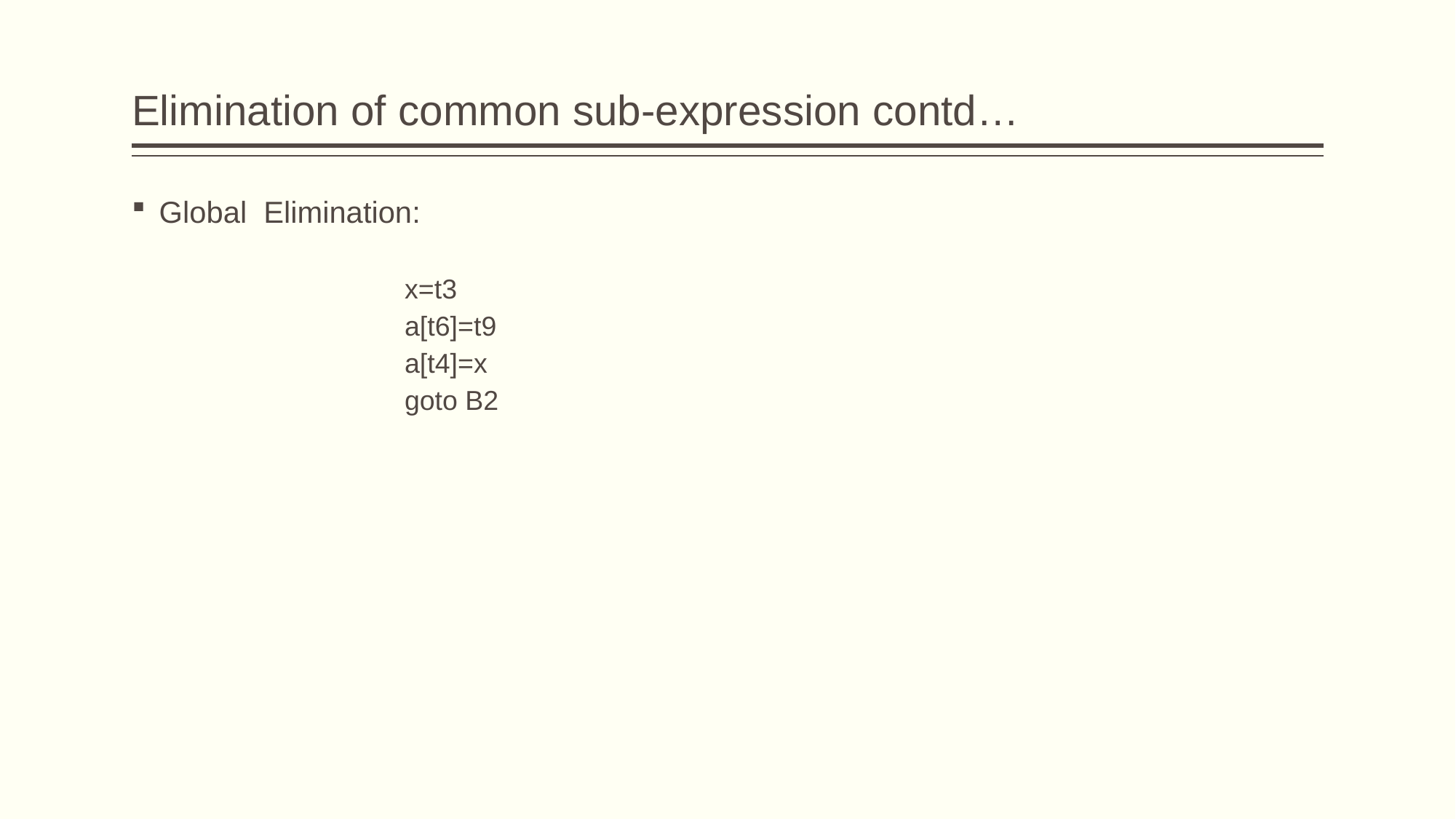

# Elimination of common sub-expression contd…
Global  Elimination:

x=t3
a[t6]=t9
a[t4]=x
goto B2